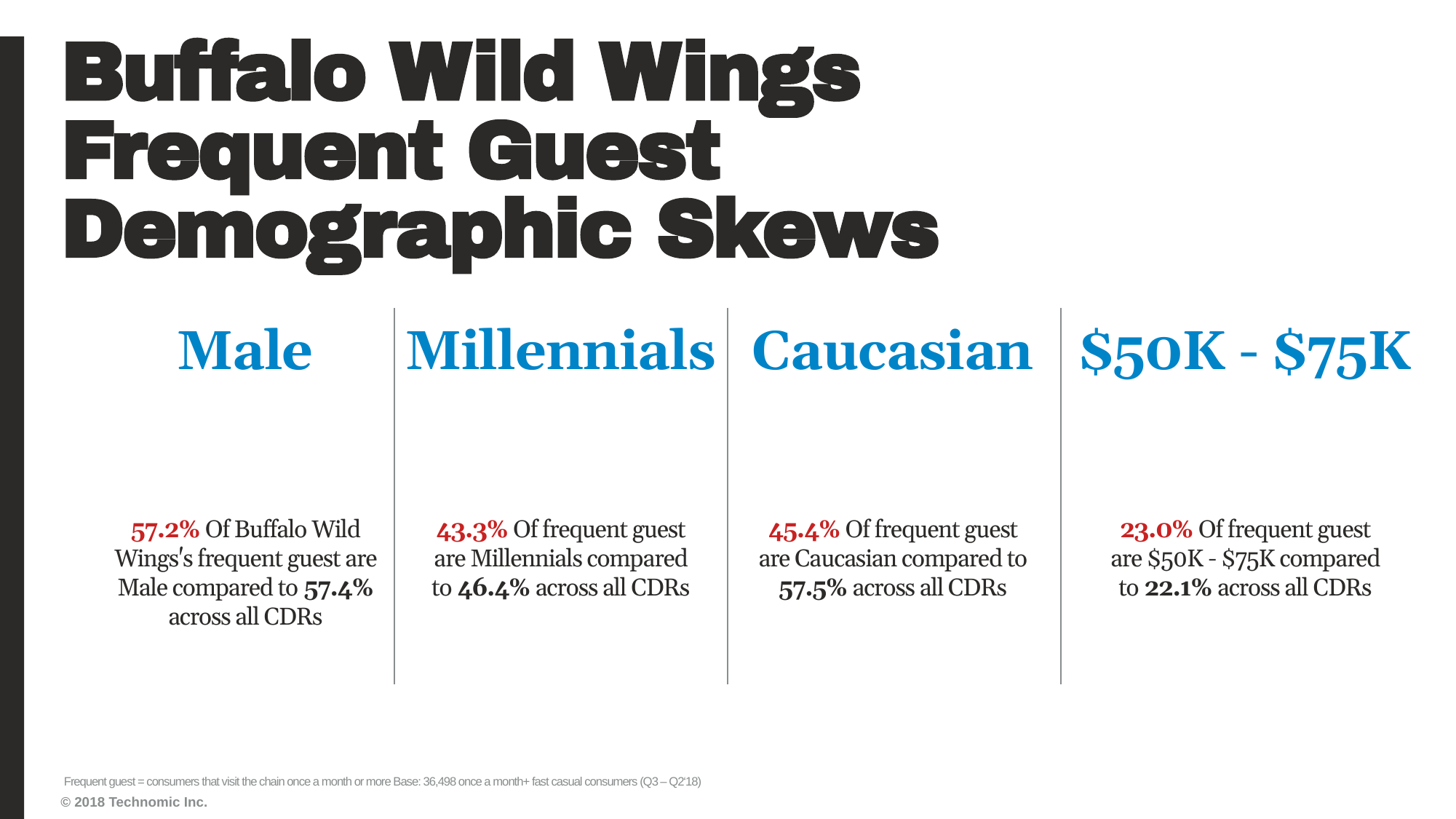

# Buffalo Wild Wings Frequent Guest Demographic Skews
Male
Millennials
Caucasian
$50K - $75K
57.2% Of Buffalo Wild Wings's frequent guest are Male compared to 57.4% across all CDRs
43.3% Of frequent guest are Millennials compared to 46.4% across all CDRs
45.4% Of frequent guest are Caucasian compared to 57.5% across all CDRs
23.0% Of frequent guest are $50K - $75K compared to 22.1% across all CDRs
Frequent guest = consumers that visit the chain once a month or more Base: 36,498 once a month+ fast casual consumers (Q3 – Q2‘18)